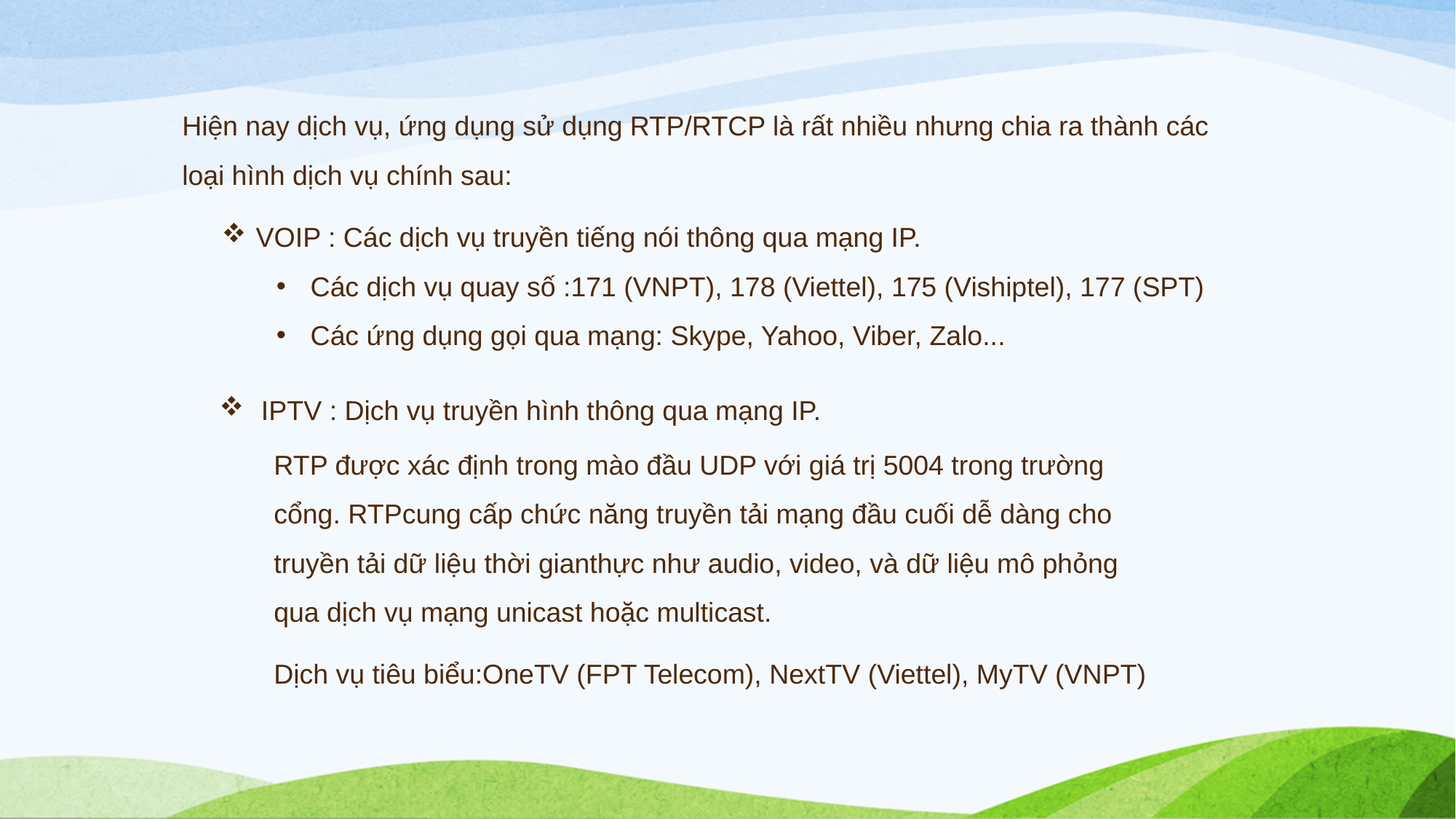

Hiện nay dịch vụ, ứng dụng sử dụng RTP/RTCP là rất nhiều nhưng chia ra thành các loại hình dịch vụ chính sau:
VOIP : Các dịch vụ truyền tiếng nói thông qua mạng IP.
Các dịch vụ quay số :171 (VNPT), 178 (Viettel), 175 (Vishiptel), 177 (SPT)
Các ứng dụng gọi qua mạng: Skype, Yahoo, Viber, Zalo...
 IPTV : Dịch vụ truyền hình thông qua mạng IP.
RTP được xác định trong mào đầu UDP với giá trị 5004 trong trường cổng. RTPcung cấp chức năng truyền tải mạng đầu cuối dễ dàng cho truyền tải dữ liệu thời gianthực như audio, video, và dữ liệu mô phỏng qua dịch vụ mạng unicast hoặc multicast.
Dịch vụ tiêu biểu:OneTV (FPT Telecom), NextTV (Viettel), MyTV (VNPT)